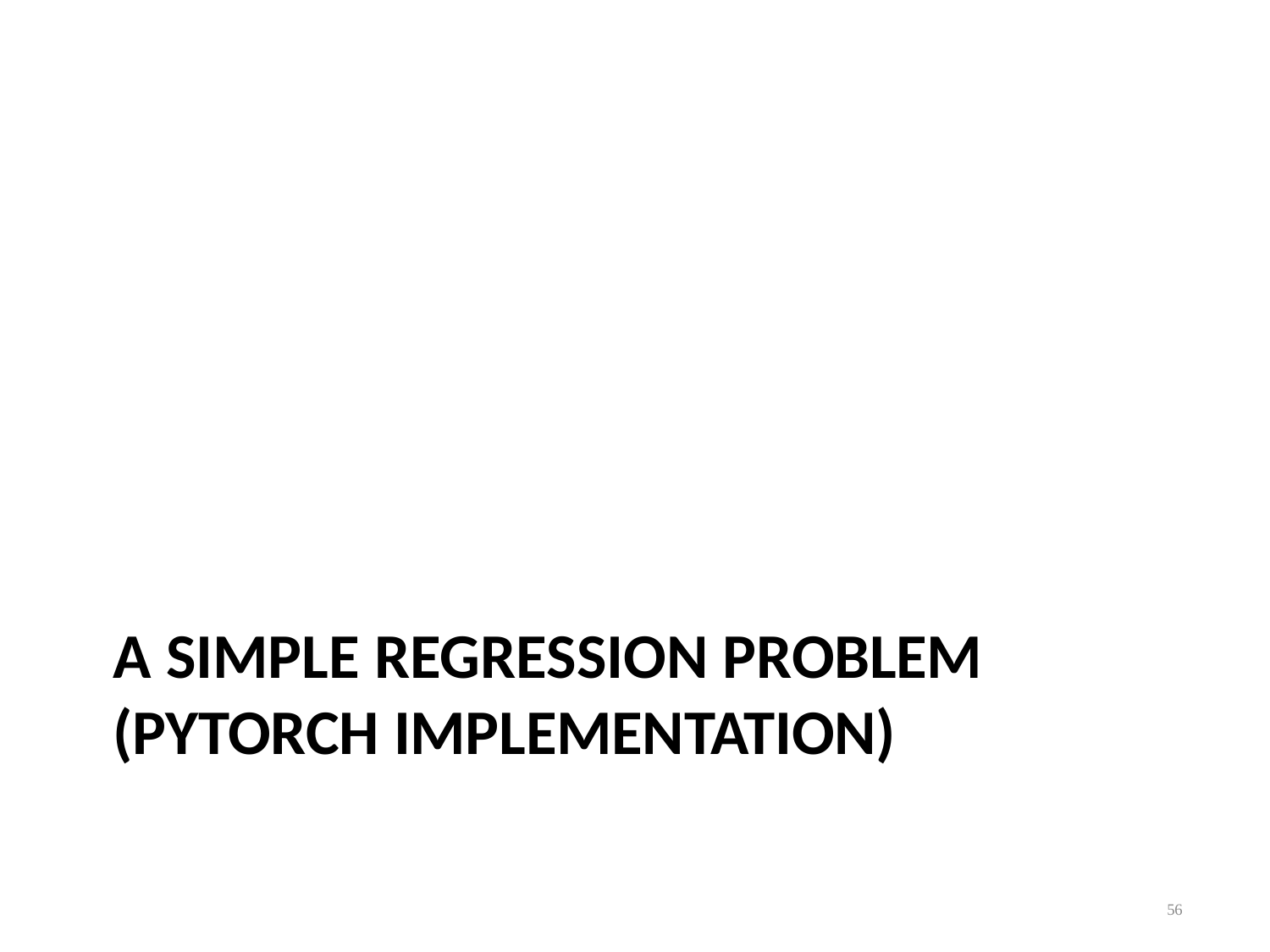

# A SIMPLE REGRESSION PROBLEM (PYTORCH IMPLEMENTATION)
56